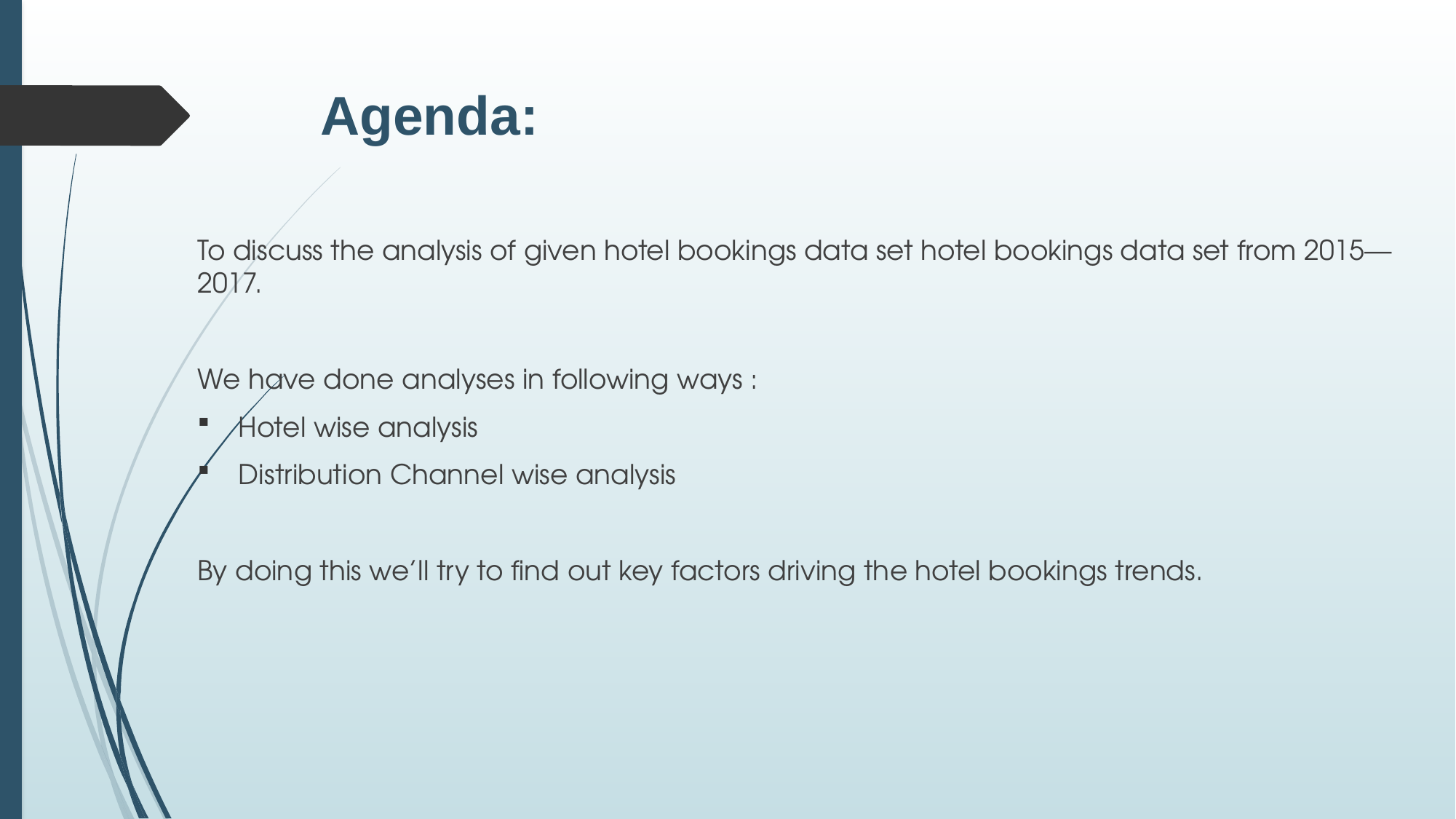

# Agenda:
To discuss the analysis of given hotel bookings data set hotel bookings data set from 2015—2017.

We have done analyses in following ways :
Hotel wise analysis
Distribution Channel wise analysis

By doing this we’ll try to find out key factors driving the hotel bookings trends.